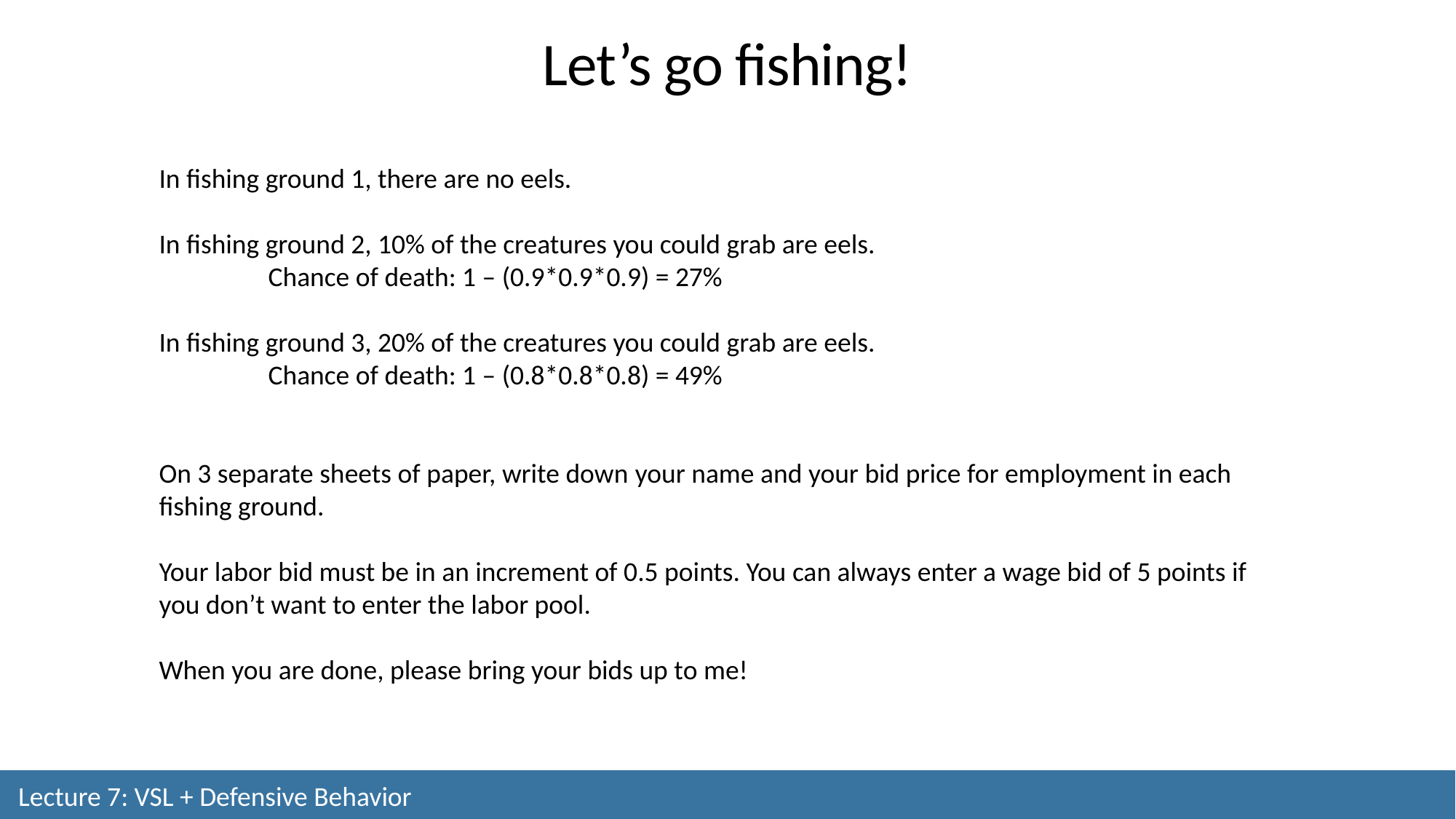

Let’s go fishing!
In fishing ground 1, there are no eels.

In fishing ground 2, 10% of the creatures you could grab are eels.
	Chance of death: 1 – (0.9*0.9*0.9) = 27%

In fishing ground 3, 20% of the creatures you could grab are eels.
	Chance of death: 1 – (0.8*0.8*0.8) = 49%

On 3 separate sheets of paper, write down your name and your bid price for employment in each fishing ground.

Your labor bid must be in an increment of 0.5 points. You can always enter a wage bid of 5 points if you don’t want to enter the labor pool.

When you are done, please bring your bids up to me!